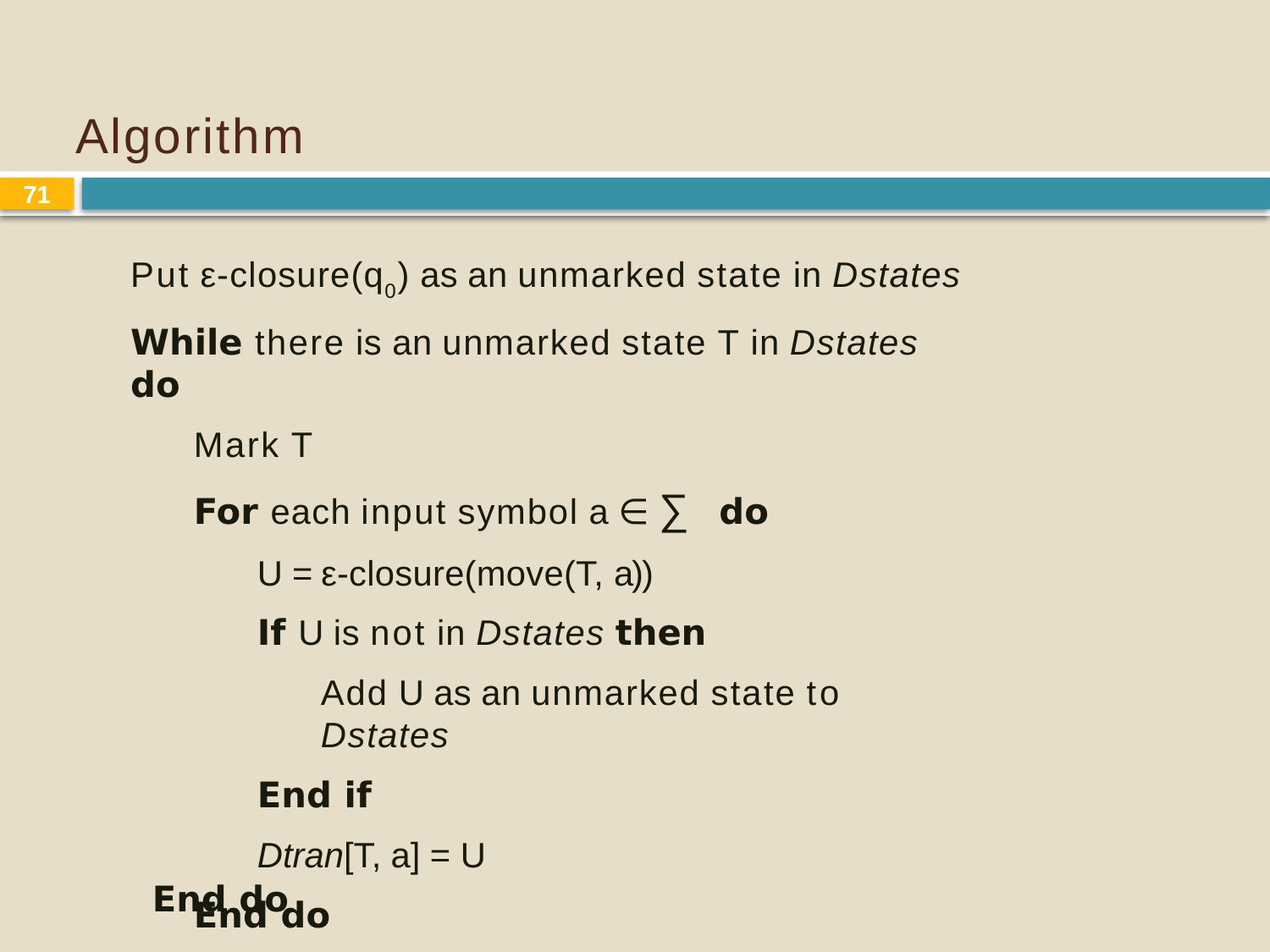

# Algorithm
71
Put ε-closure(q0) as an unmarked state in Dstates
While there is an unmarked state T in Dstates do
Mark T
For each input symbol a ∈ ∑         do
U = ε-closure(move(T, a))
If U is not in Dstates then
Add U as an unmarked state to Dstates
End if
Dtran[T, a] = U
End do
End do